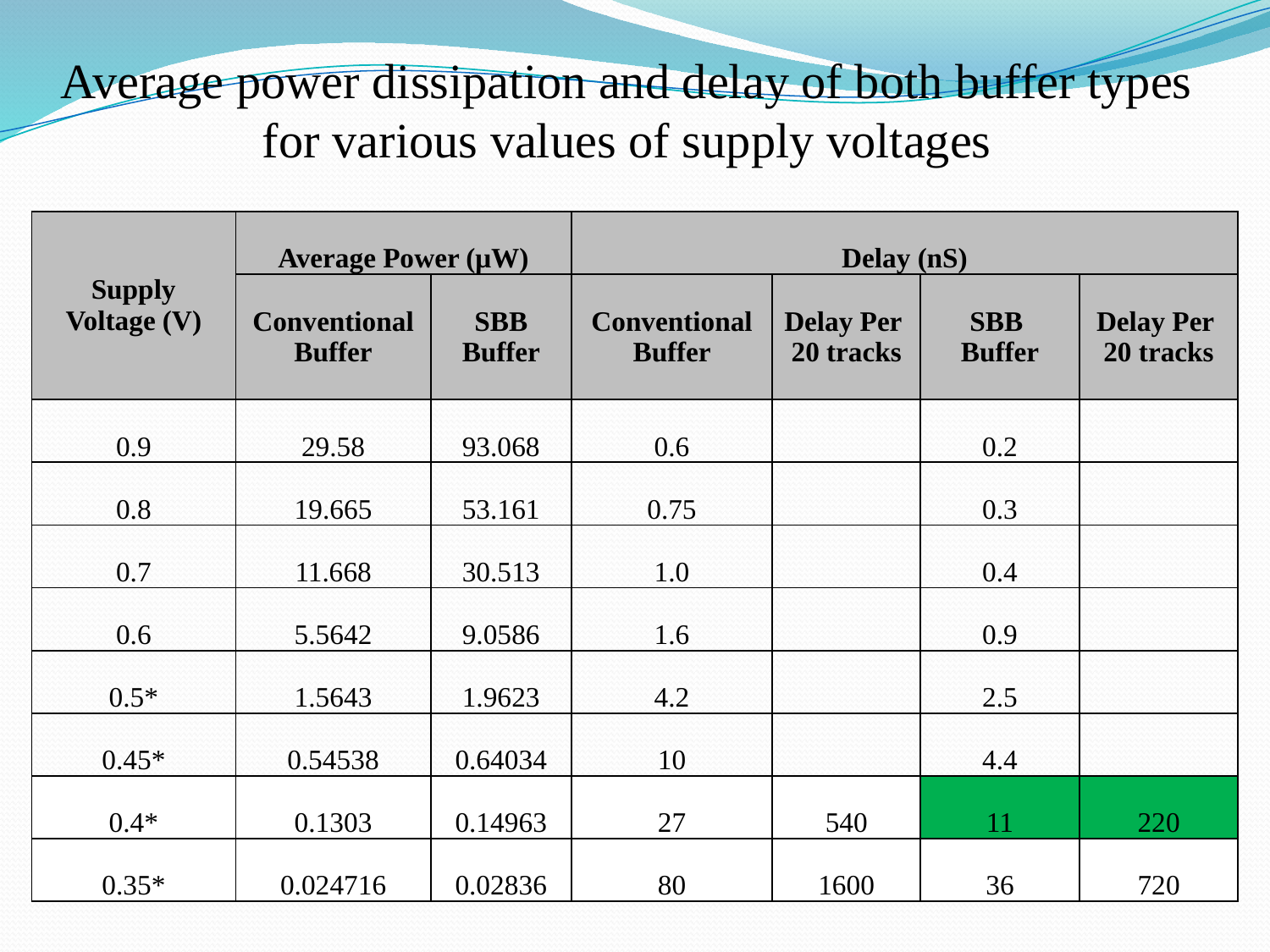

Average power dissipation and delay of both buffer types
 for various values of supply voltages
| Supply Voltage (V) | Average Power (μW) |  | Delay (nS) |  |  |  |
| --- | --- | --- | --- | --- | --- | --- |
|  | Conventional Buffer | SBB Buffer | Conventional Buffer | Delay Per 20 tracks | SBB Buffer | Delay Per 20 tracks |
| 0.9 | 29.58 | 93.068 | 0.6 |  | 0.2 |  |
| 0.8 | 19.665 | 53.161 | 0.75 |  | 0.3 |  |
| 0.7 | 11.668 | 30.513 | 1.0 |  | 0.4 |  |
| 0.6 | 5.5642 | 9.0586 | 1.6 |  | 0.9 |  |
| 0.5\* | 1.5643 | 1.9623 | 4.2 |  | 2.5 |  |
| 0.45\* | 0.54538 | 0.64034 | 10 |  | 4.4 |  |
| 0.4\* | 0.1303 | 0.14963 | 27 | 540 | 11 | 220 |
| 0.35\* | 0.024716 | 0.02836 | 80 | 1600 | 36 | 720 |